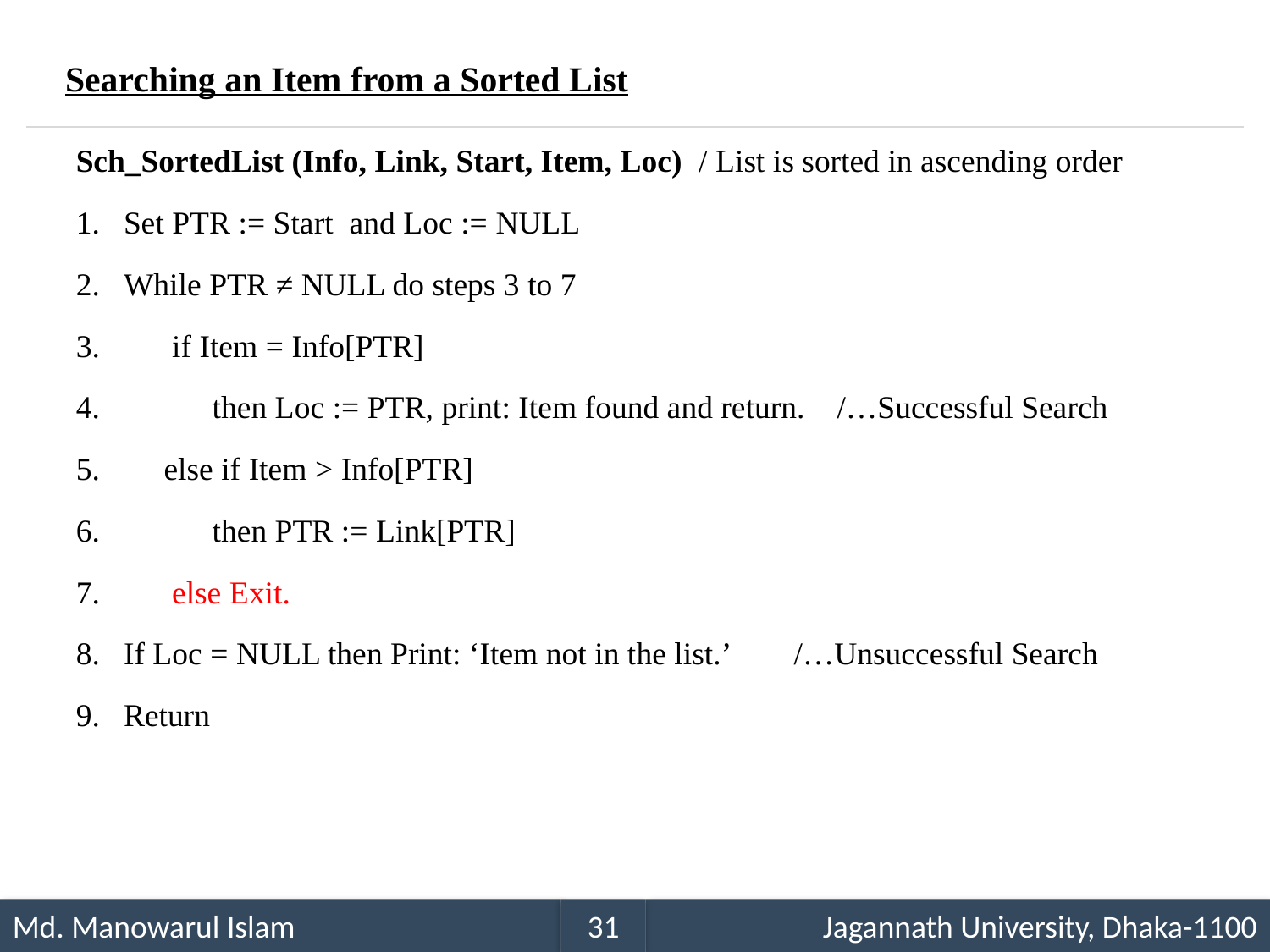

Searching an Item from a Sorted List

Sch_SortedList (Info, Link, Start, Item, Loc)  / List is sorted in ascending order
Set PTR := Start  and Loc := NULL
While PTR ≠ NULL do steps 3 to 7
      if Item = Info[PTR]
           then Loc := PTR, print: Item found and return.    /…Successful Search
     else if Item > Info[PTR]
           then PTR := Link[PTR]
      else Exit.
If Loc = NULL then Print: ‘Item not in the list.’        /…Unsuccessful Search
Return